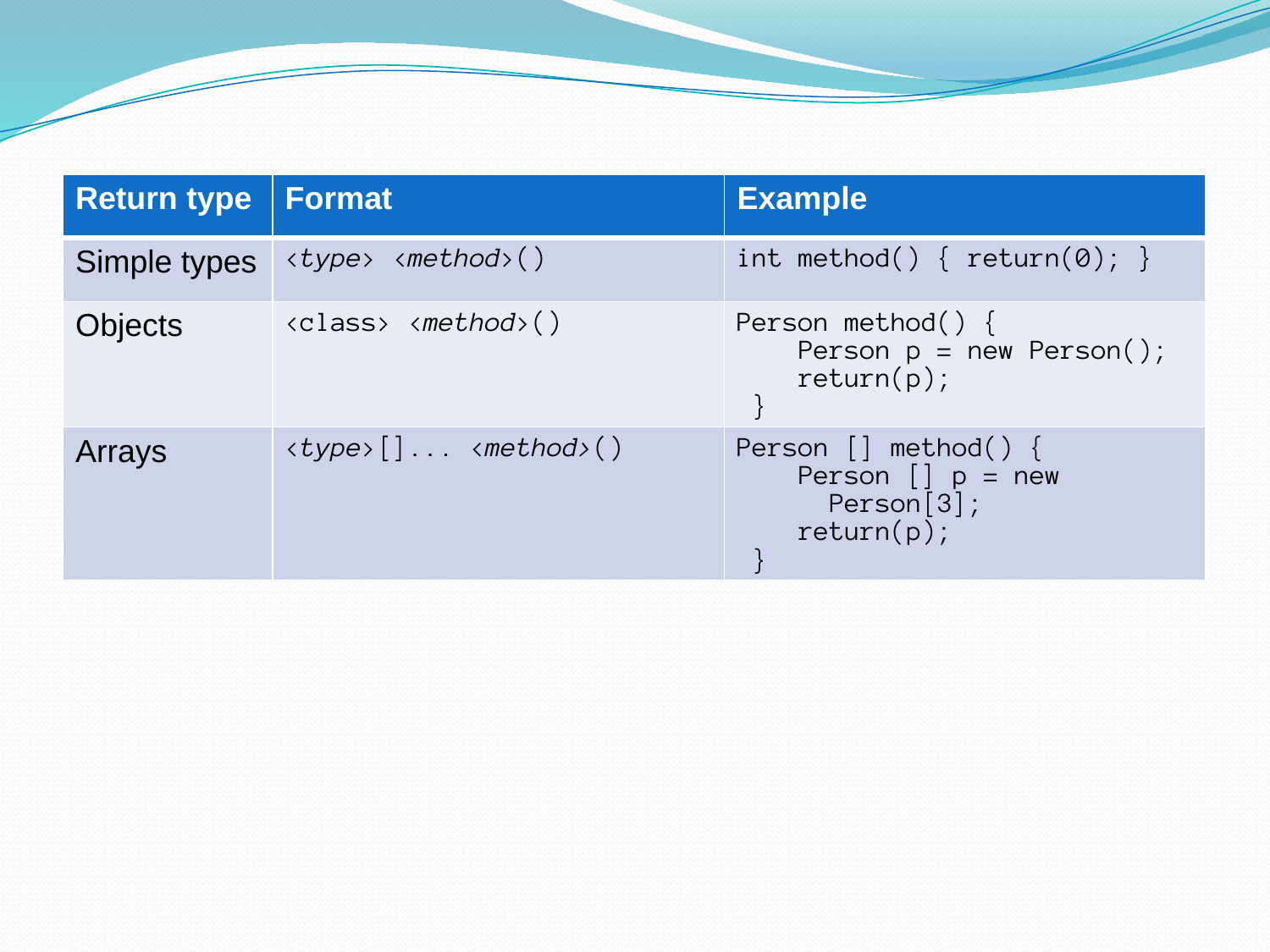

# Return Values: Different Types
| Return type | Format | Example |
| --- | --- | --- |
| Simple types | <type> <method>() | int method() { return(0); } |
| Objects | <class> <method>() | Person method() { Person p = new Person(); return(p); } |
| Arrays | <type>[]... <method>() | Person [] method() { Person [] p = new Person[3]; return(p); } |